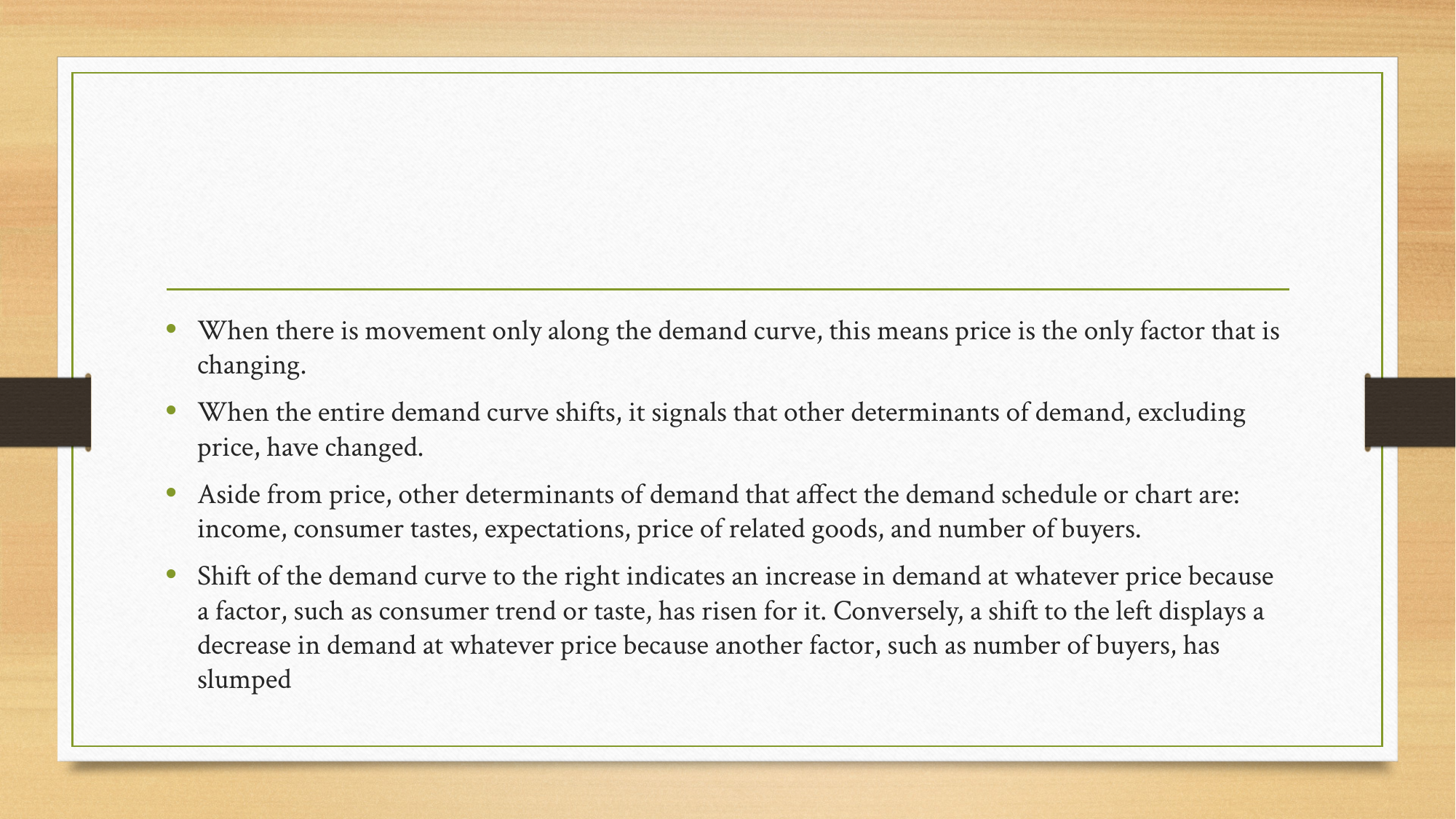

#
When there is movement only along the demand curve, this means price is the only factor that is changing.
When the entire demand curve shifts, it signals that other determinants of demand, excluding price, have changed.
Aside from price, other determinants of demand that affect the demand schedule or chart are: income, consumer tastes, expectations, price of related goods, and number of buyers.
Shift of the demand curve to the right indicates an increase in demand at whatever price because a factor, such as consumer trend or taste, has risen for it. Conversely, a shift to the left displays a decrease in demand at whatever price because another factor, such as number of buyers, has slumped